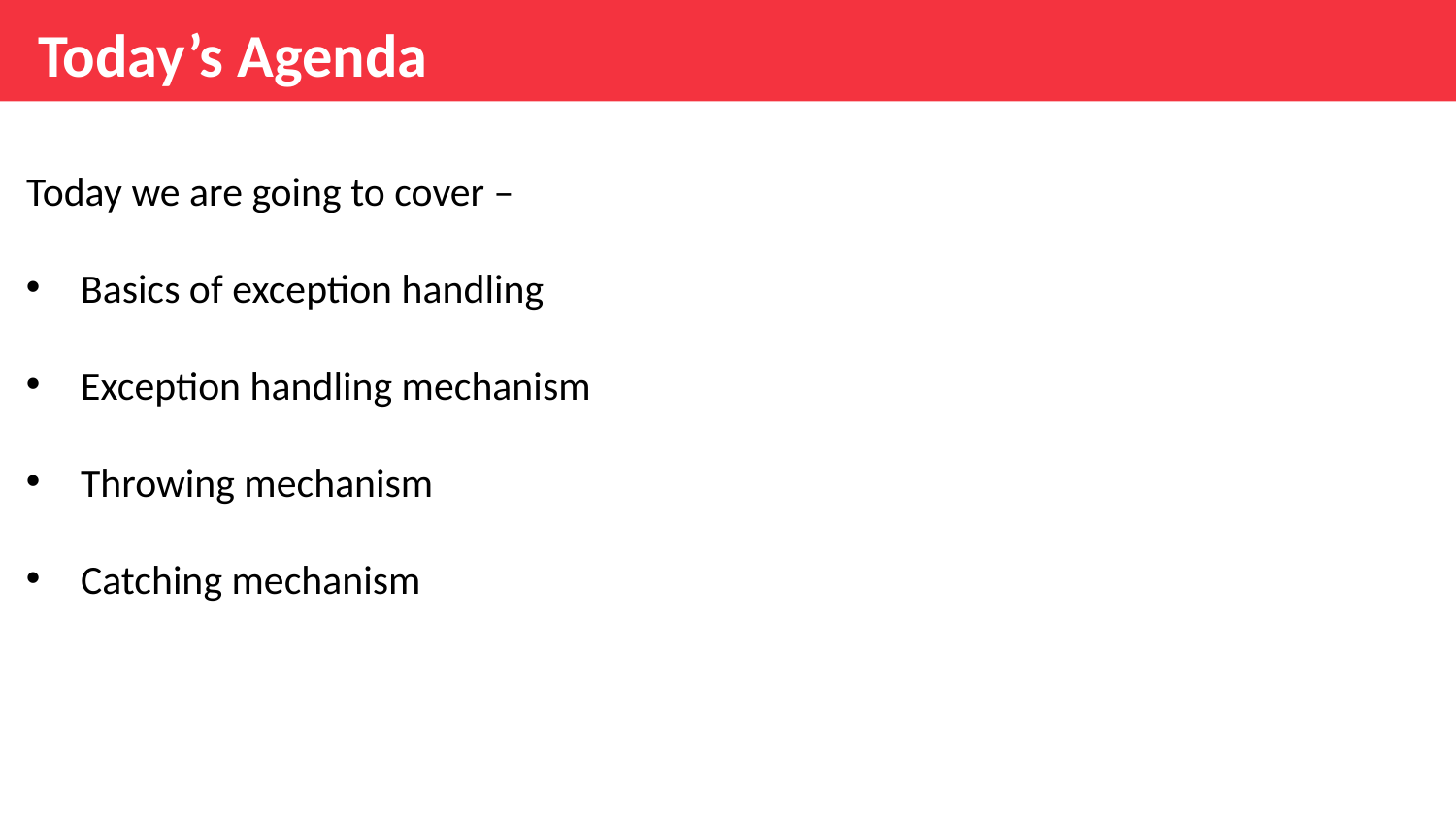

Today’s Agenda

Today we are going to cover –
Basics of exception handling
Exception handling mechanism
Throwing mechanism
Catching mechanism